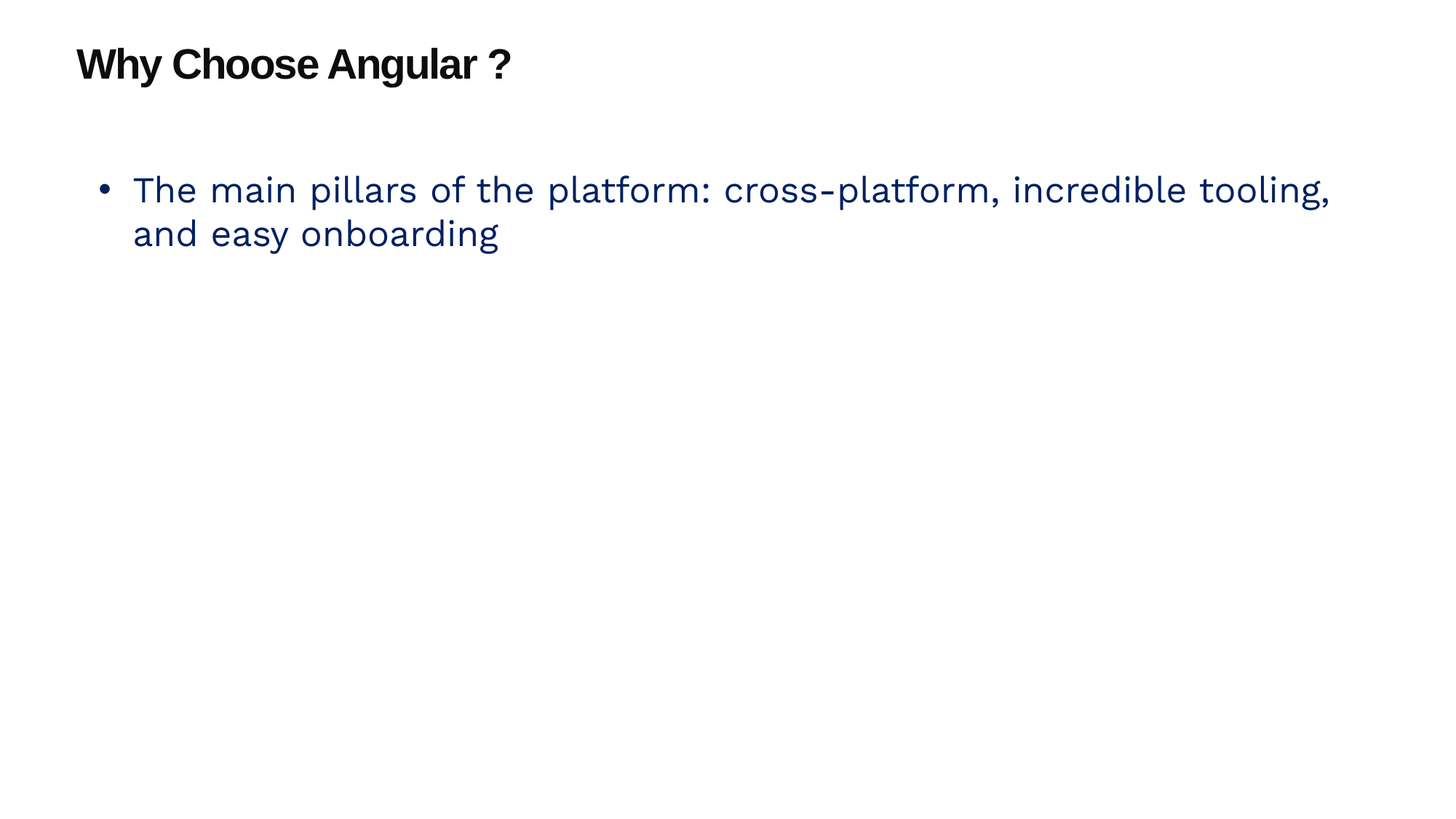

Why Choose Angular ?
The main pillars of the platform: cross-platform, incredible tooling, and easy onboarding